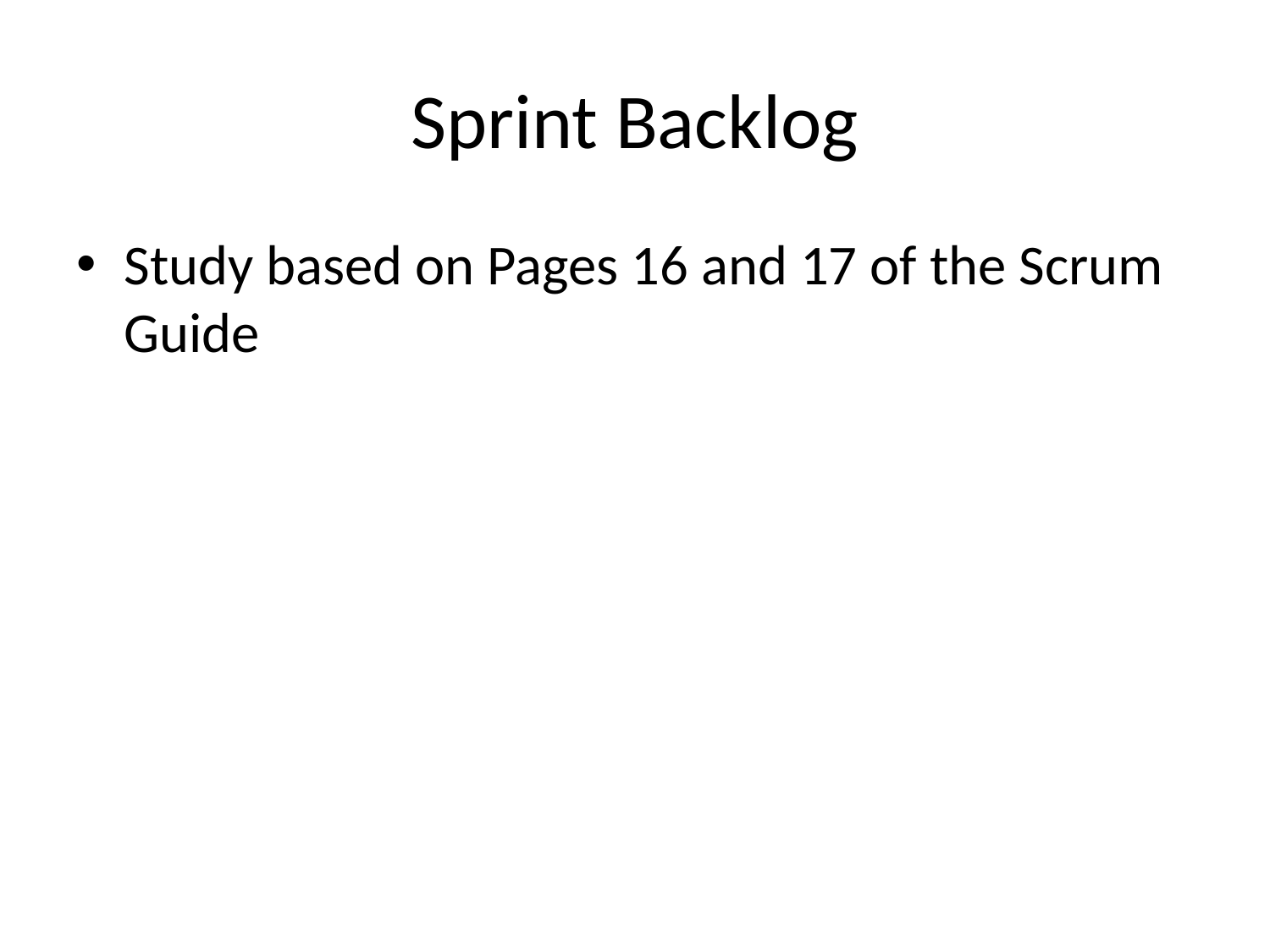

# Sprint Backlog
Study based on Pages 16 and 17 of the Scrum Guide